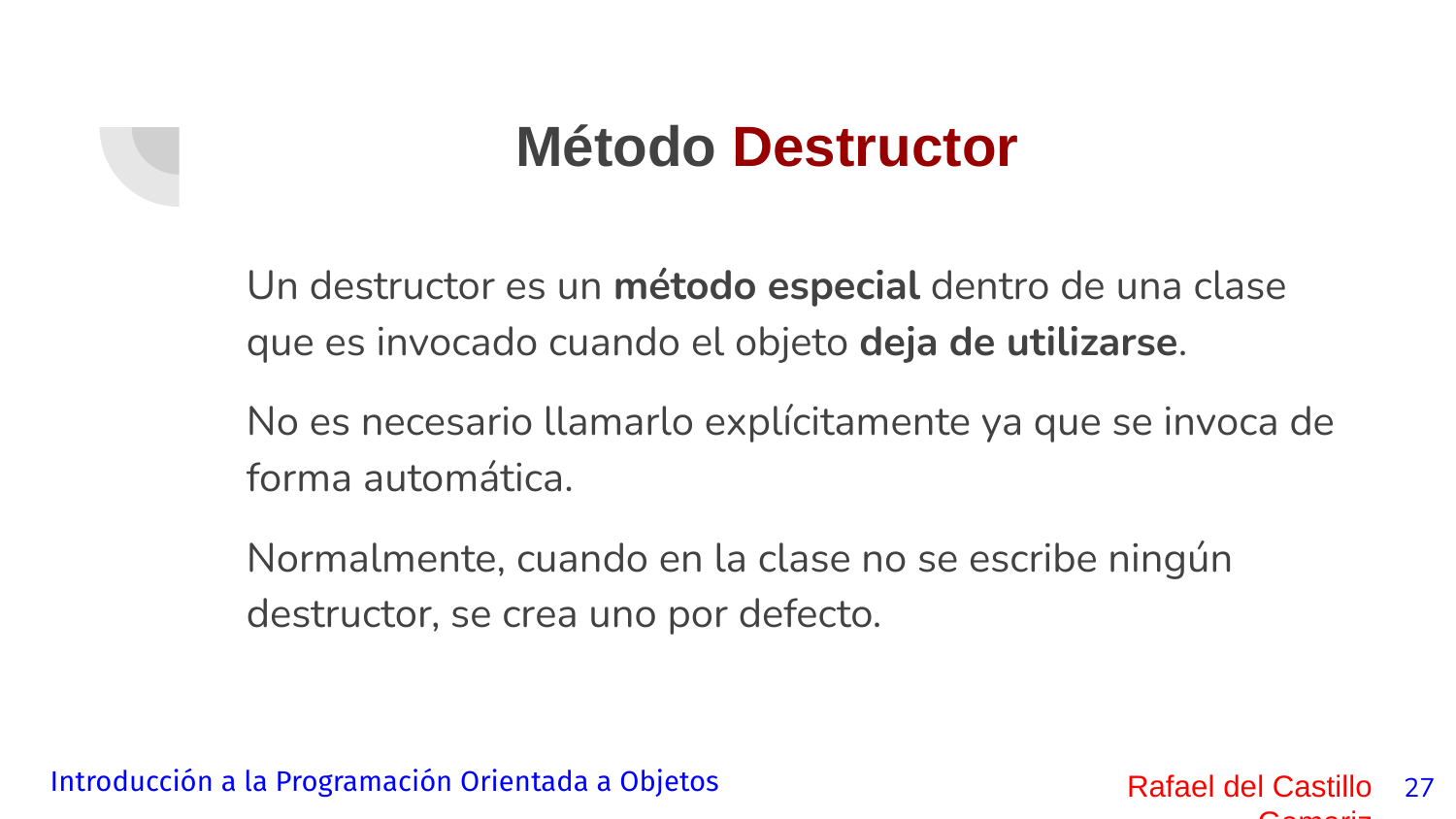

# Método Destructor
Un destructor es un método especial dentro de una clase que es invocado cuando el objeto deja de utilizarse.
No es necesario llamarlo explícitamente ya que se invoca de forma automática.
Normalmente, cuando en la clase no se escribe ningún destructor, se crea uno por defecto.